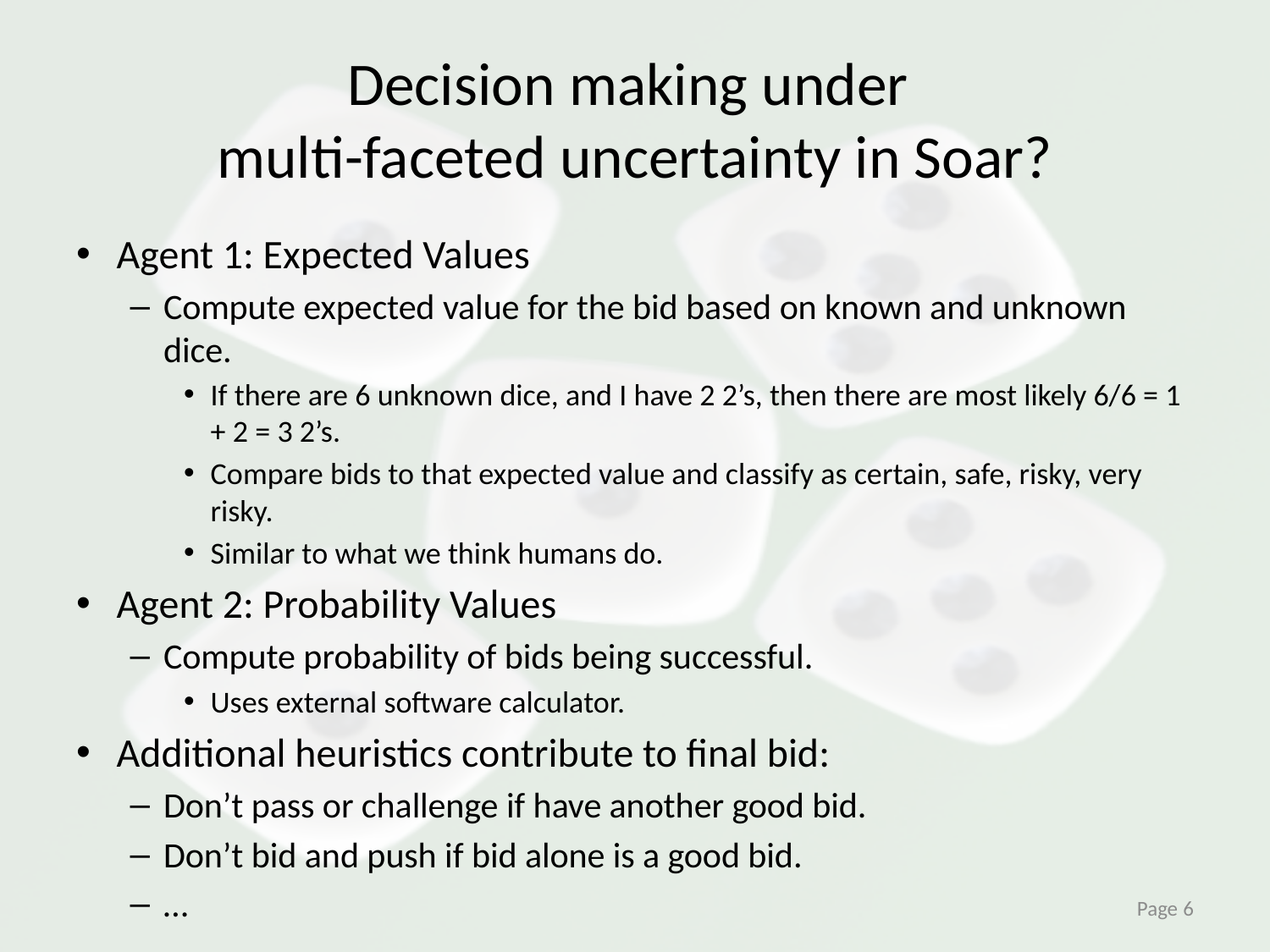

# Decision making under multi-faceted uncertainty in Soar?
Agent 1: Expected Values
Compute expected value for the bid based on known and unknown dice.
If there are 6 unknown dice, and I have 2 2’s, then there are most likely 6/6 = 1 + 2 = 3 2’s.
Compare bids to that expected value and classify as certain, safe, risky, very risky.
Similar to what we think humans do.
Agent 2: Probability Values
Compute probability of bids being successful.
Uses external software calculator.
Additional heuristics contribute to final bid:
Don’t pass or challenge if have another good bid.
Don’t bid and push if bid alone is a good bid.
…
Page 6